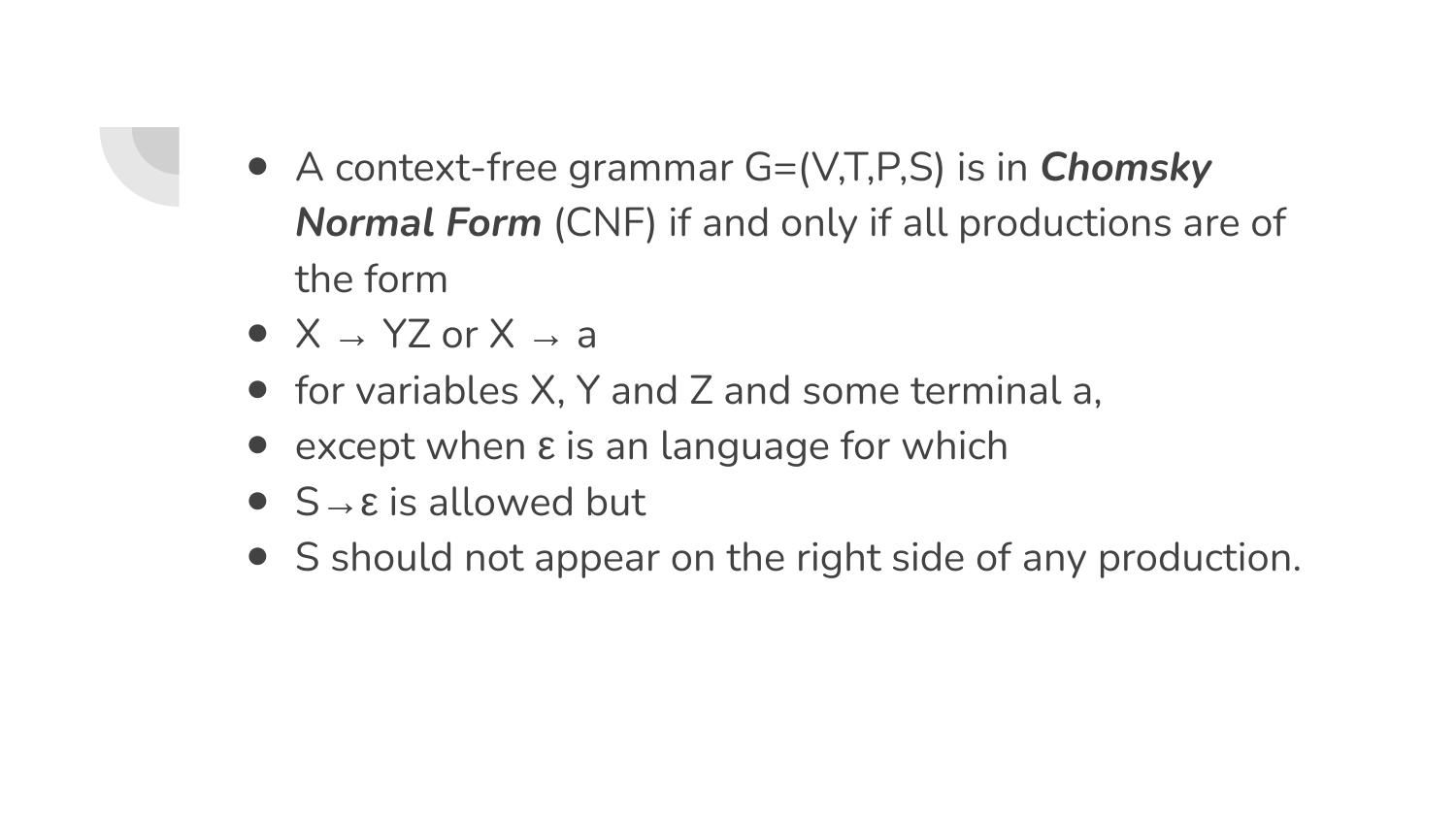

A context-free grammar G=(V,T,P,S) is in Chomsky Normal Form (CNF) if and only if all productions are of the form
X → YZ or X → a
for variables X, Y and Z and some terminal a,
except when ε is an language for which
S→ε is allowed but
S should not appear on the right side of any production.